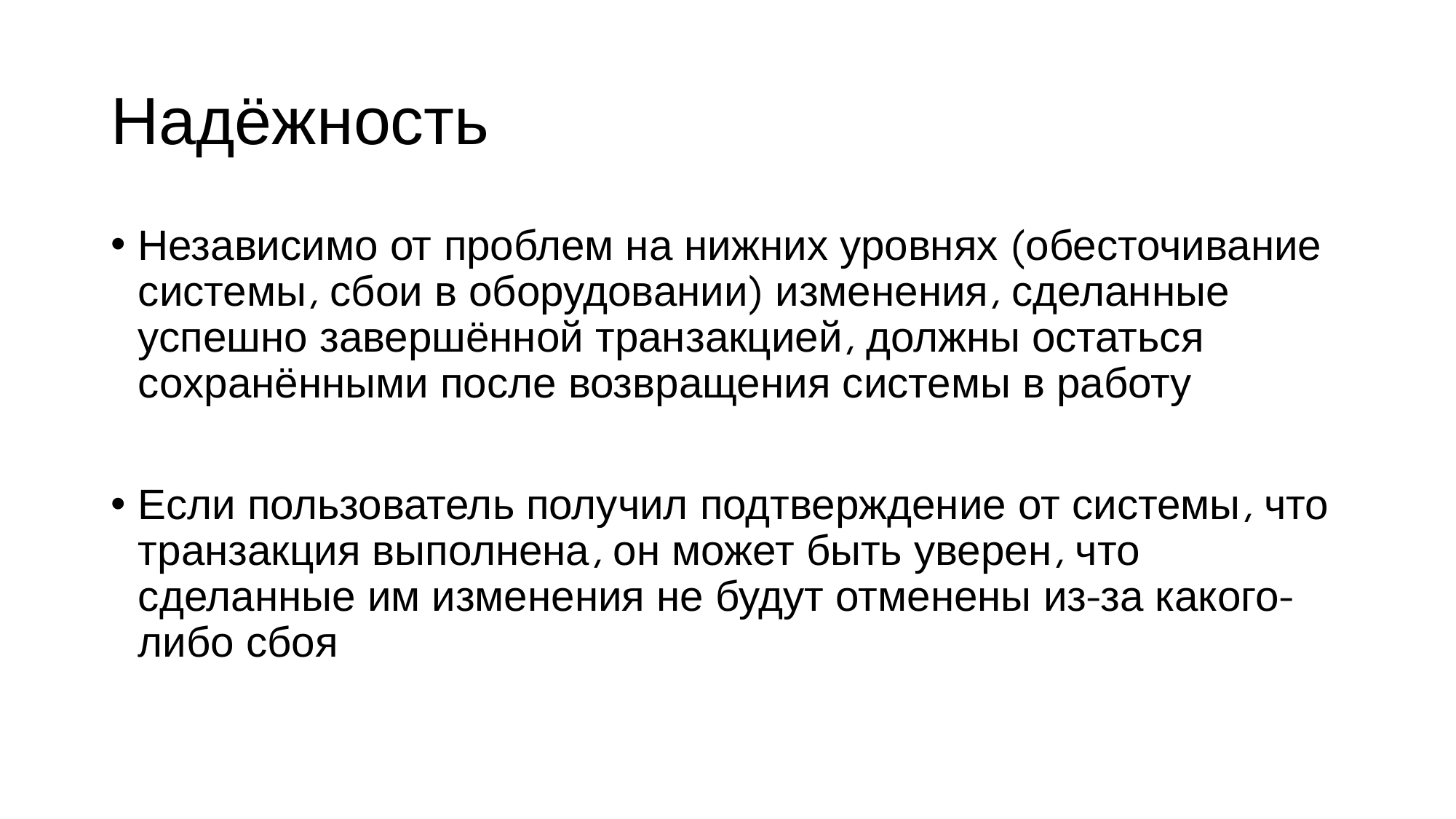

# Надёжность
Независимо от проблем на нижних уровнях (обесточивание системы, сбои в оборудовании) изменения, сделанные успешно завершённой транзакцией, должны остаться сохранёнными после возвращения системы в работу

Если пользователь получил подтверждение от системы, что транзакция выполнена, он может быть уверен, что сделанные им изменения не будут отменены из-за какого-либо сбоя